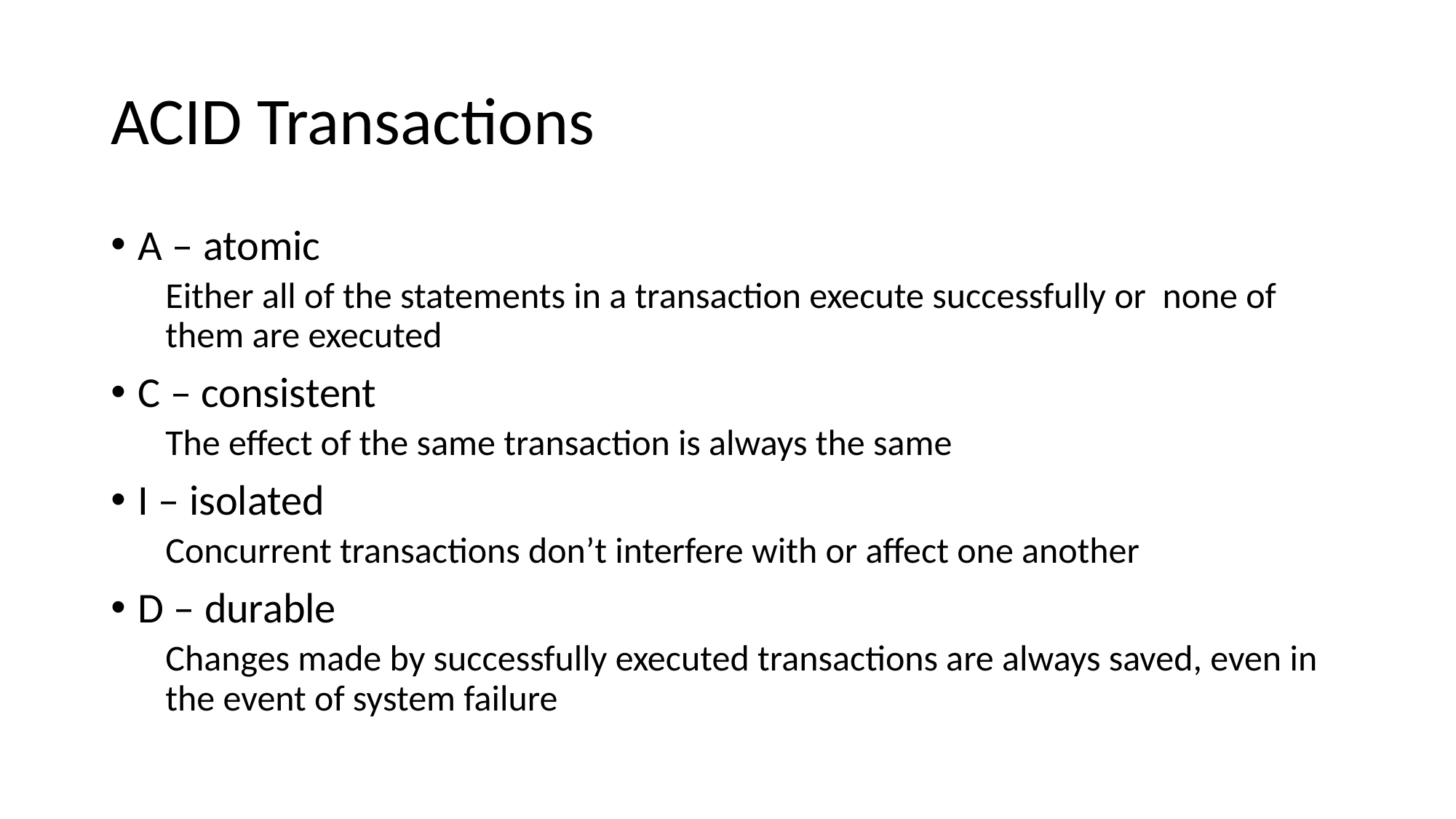

# ACID Transactions
A – atomic
Either all of the statements in a transaction execute successfully or  none of them are executed
C – consistent
The effect of the same transaction is always the same
I – isolated
Concurrent transactions don’t interfere with or affect one another
D – durable
Changes made by successfully executed transactions are always saved, even in the event of system failure